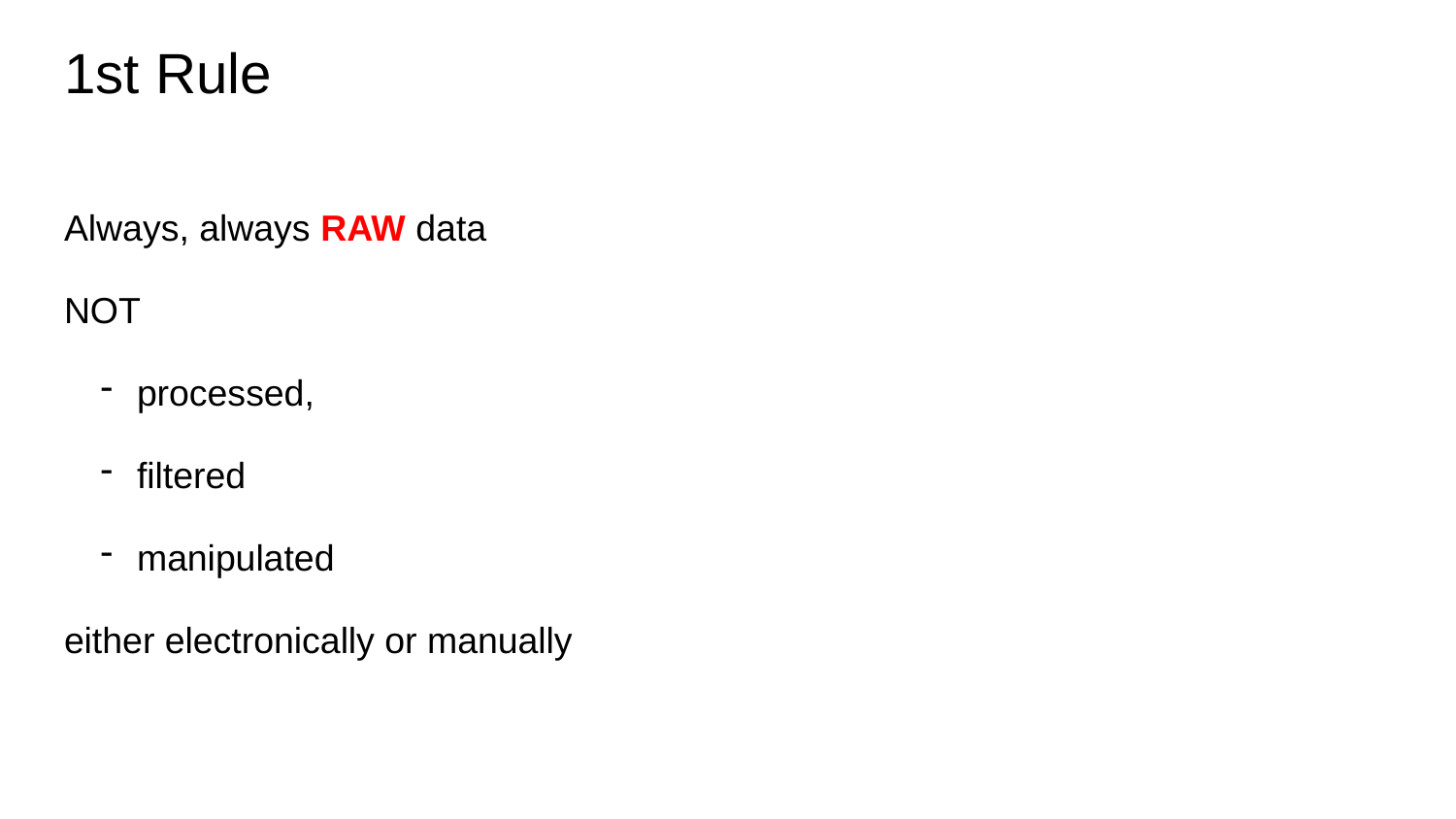

# 1st Rule
Always, always RAW data
NOT
processed,
filtered
manipulated
either electronically or manually